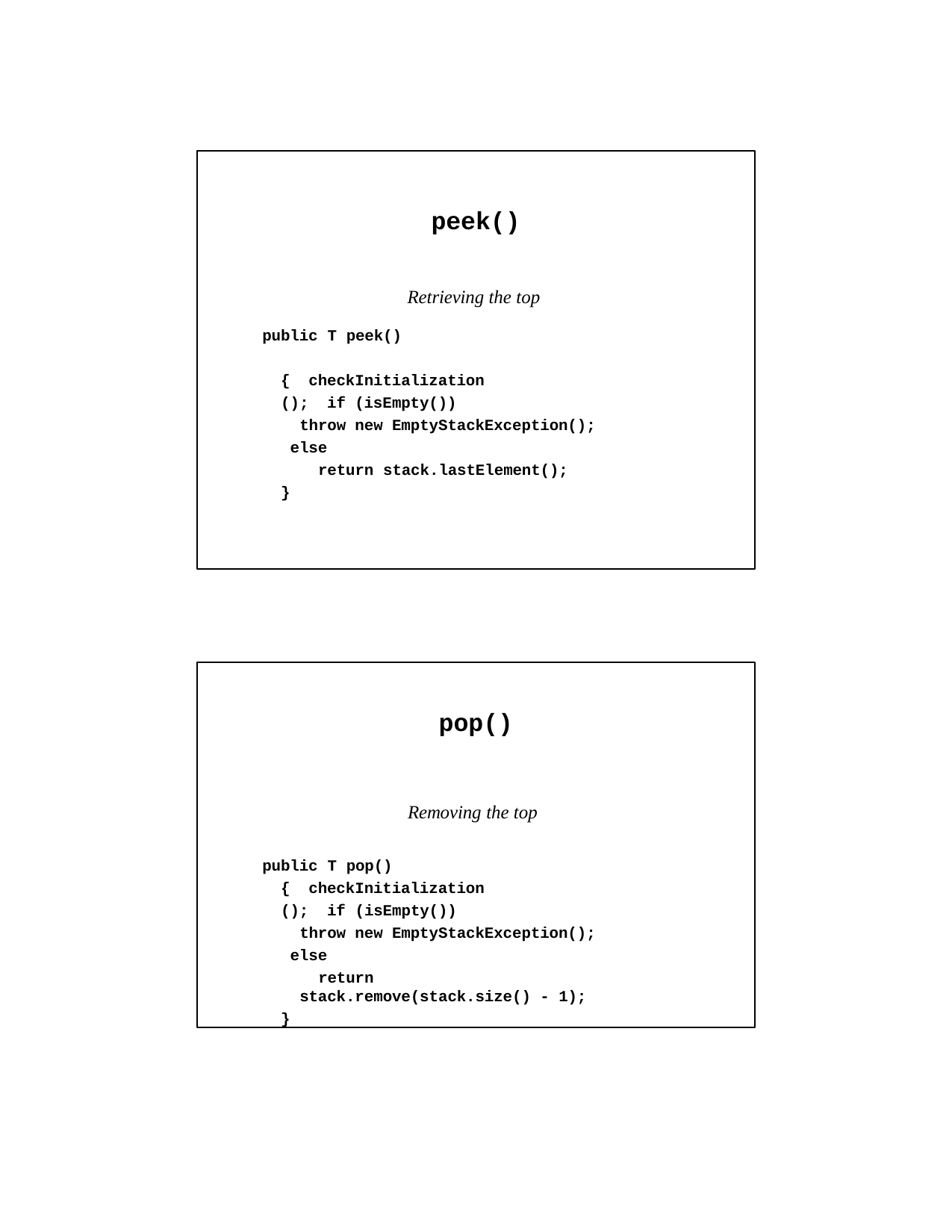

peek()

Retrieving the top
public T peek()	{  checkInitialization();  if (isEmpty())
throw new EmptyStackException();  else
return stack.lastElement();
}

pop()

Removing the top

public T pop()	{  checkInitialization();  if (isEmpty())
throw new EmptyStackException();  else
return stack.remove(stack.size() - 1);
}